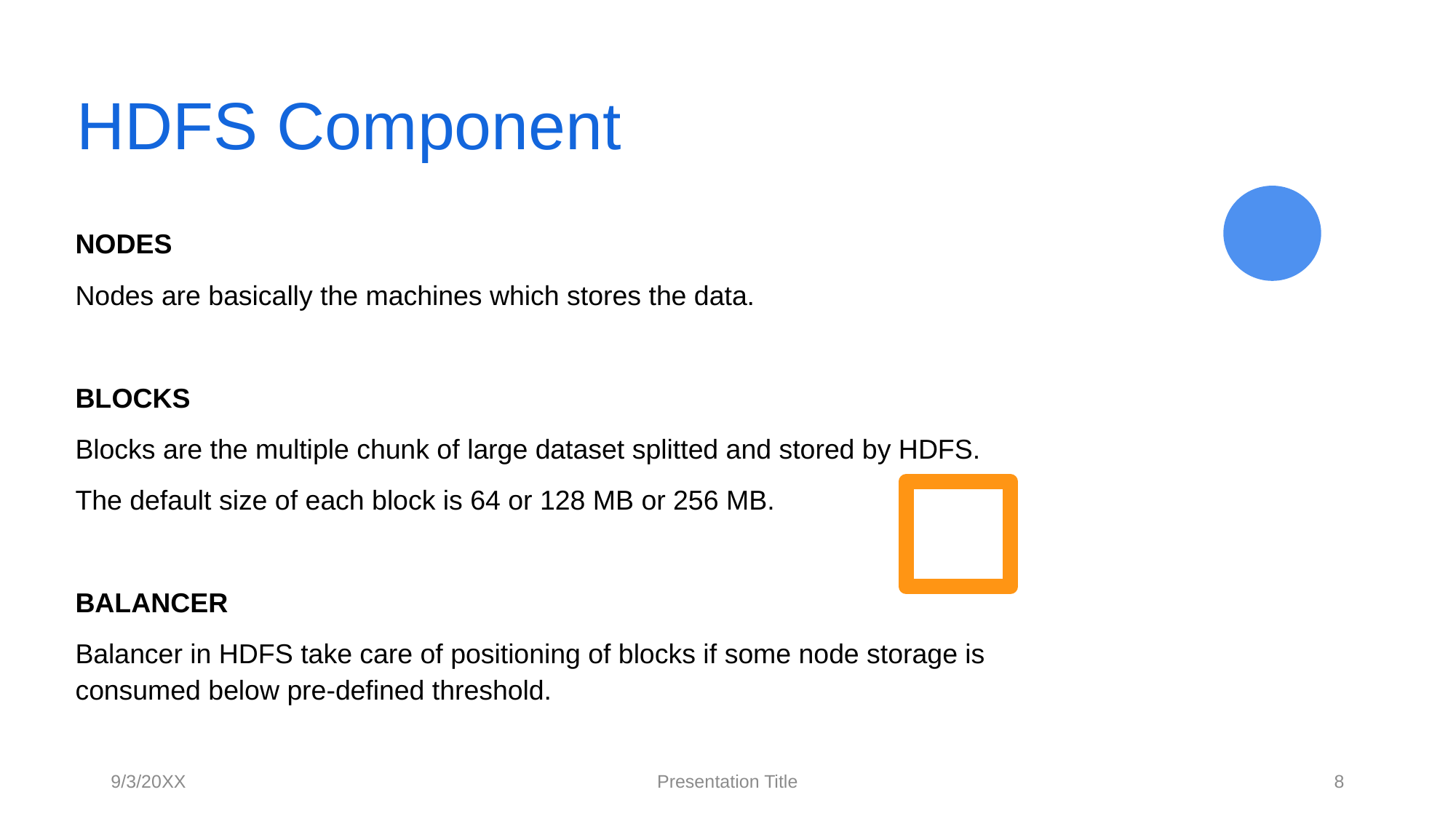

# HDFS Component
NODES
Nodes are basically the machines which stores the data.

BLOCKS
Blocks are the multiple chunk of large dataset splitted and stored by HDFS.
The default size of each block is 64 or 128 MB or 256 MB.

BALANCER
Balancer in HDFS take care of positioning of blocks if some node storage is consumed below pre-defined threshold.

9/3/20XX
Presentation Title
8